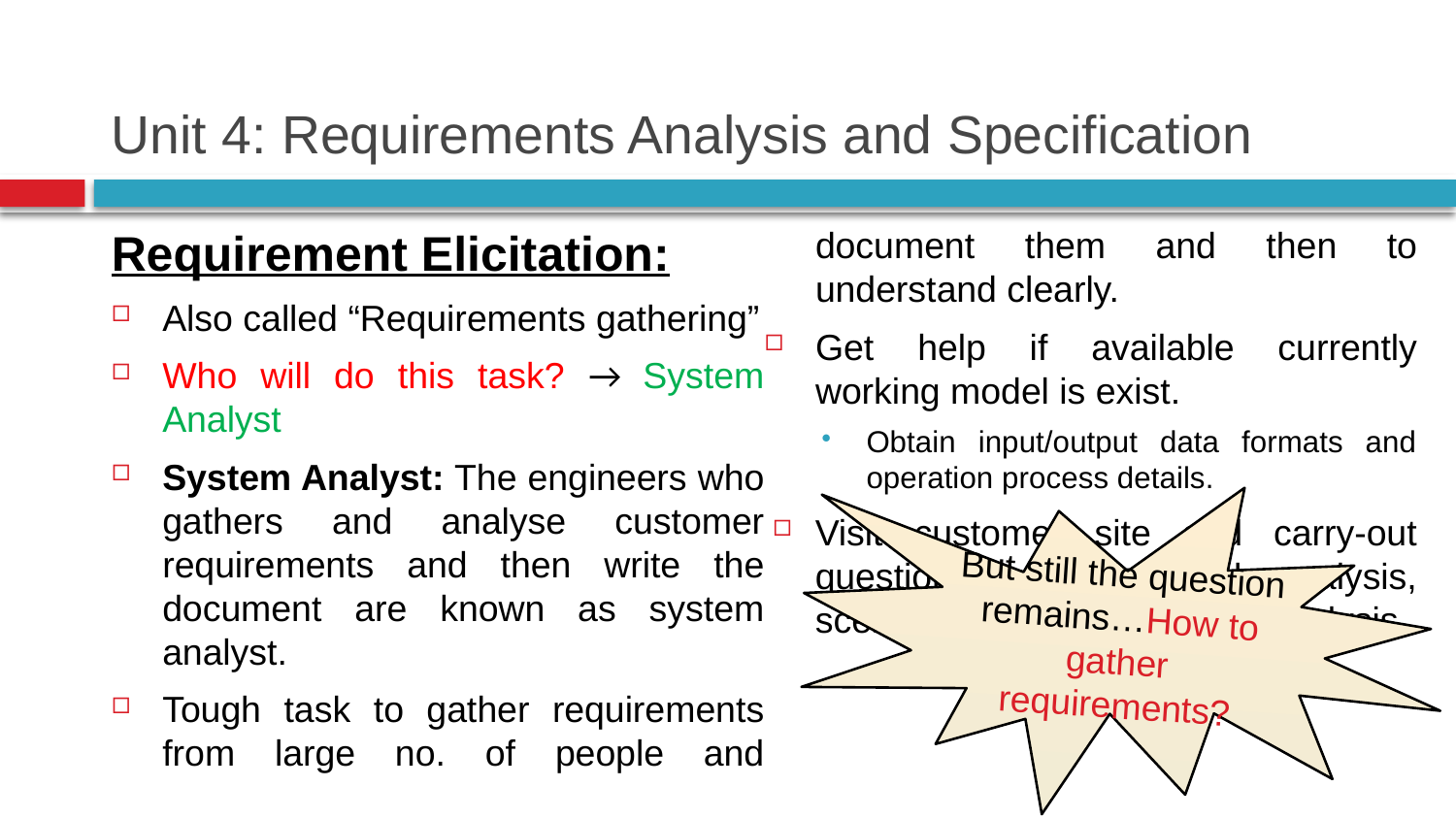

# Unit 4: Requirements Analysis and Specification
Requirement Elicitation:
Also called “Requirements gathering”
Who will do this task? → System Analyst
System Analyst: The engineers who gathers and analyse customer requirements and then write the document are known as system analyst.
Tough task to gather requirements from large no. of people and document them and then to understand clearly.
Get help if available currently working model is exist.
Obtain input/output data formats and operation process details.
Visit customer site and carry-out questionnary survey, task analysis, scenario analysis, and form analysis.

But still the question remains…How to gather requirements?